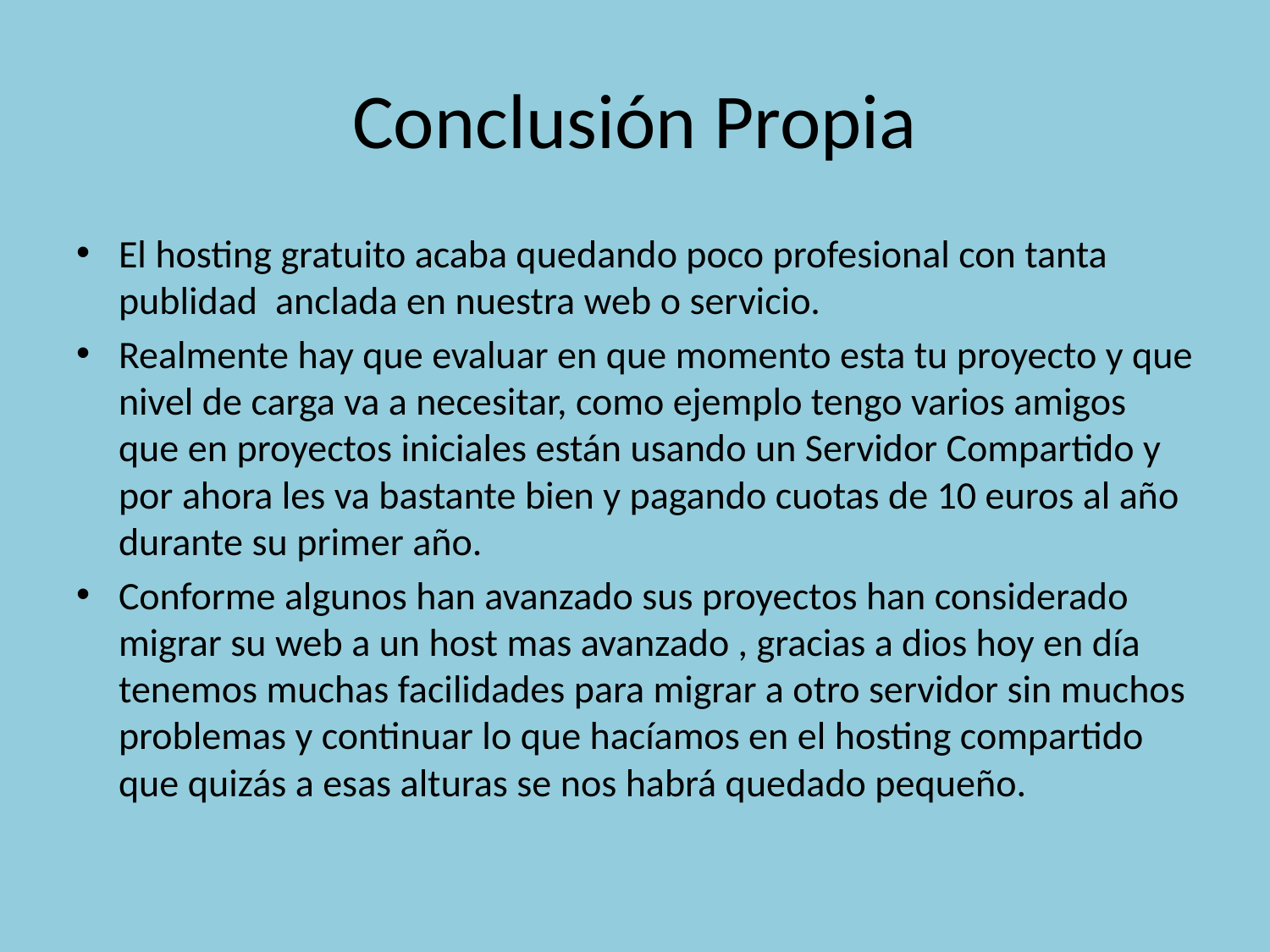

# Conclusión Propia
El hosting gratuito acaba quedando poco profesional con tanta publidad  anclada en nuestra web o servicio.
Realmente hay que evaluar en que momento esta tu proyecto y que nivel de carga va a necesitar, como ejemplo tengo varios amigos que en proyectos iniciales están usando un Servidor Compartido y por ahora les va bastante bien y pagando cuotas de 10 euros al año durante su primer año.
Conforme algunos han avanzado sus proyectos han considerado migrar su web a un host mas avanzado , gracias a dios hoy en día tenemos muchas facilidades para migrar a otro servidor sin muchos problemas y continuar lo que hacíamos en el hosting compartido que quizás a esas alturas se nos habrá quedado pequeño.